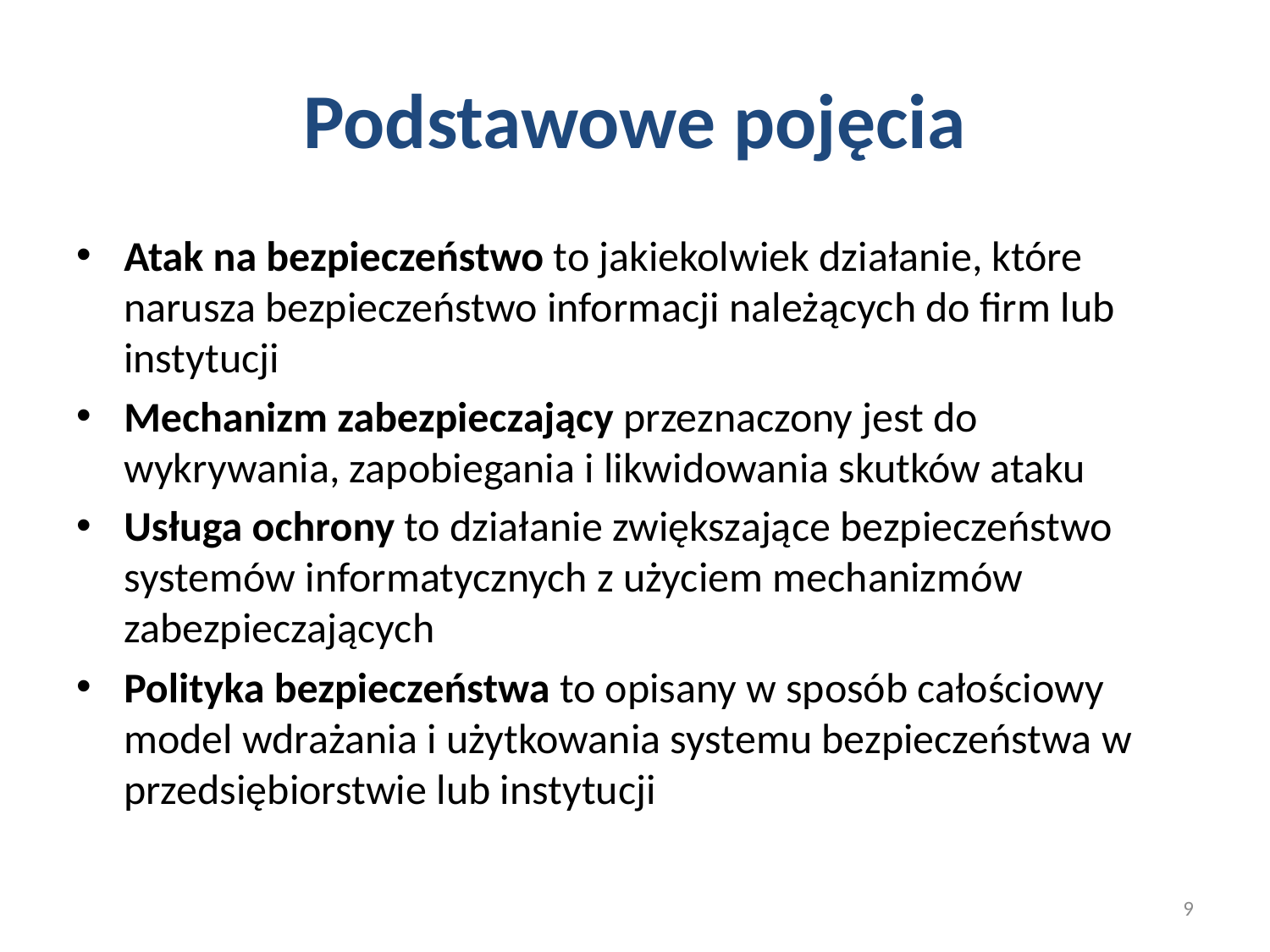

# Podstawowe pojęcia
Atak na bezpieczeństwo to jakiekolwiek działanie, które narusza bezpieczeństwo informacji należących do firm lub instytucji
Mechanizm zabezpieczający przeznaczony jest do wykrywania, zapobiegania i likwidowania skutków ataku
Usługa ochrony to działanie zwiększające bezpieczeństwo systemów informatycznych z użyciem mechanizmów zabezpieczających
Polityka bezpieczeństwa to opisany w sposób całościowy model wdrażania i użytkowania systemu bezpieczeństwa w przedsiębiorstwie lub instytucji
9